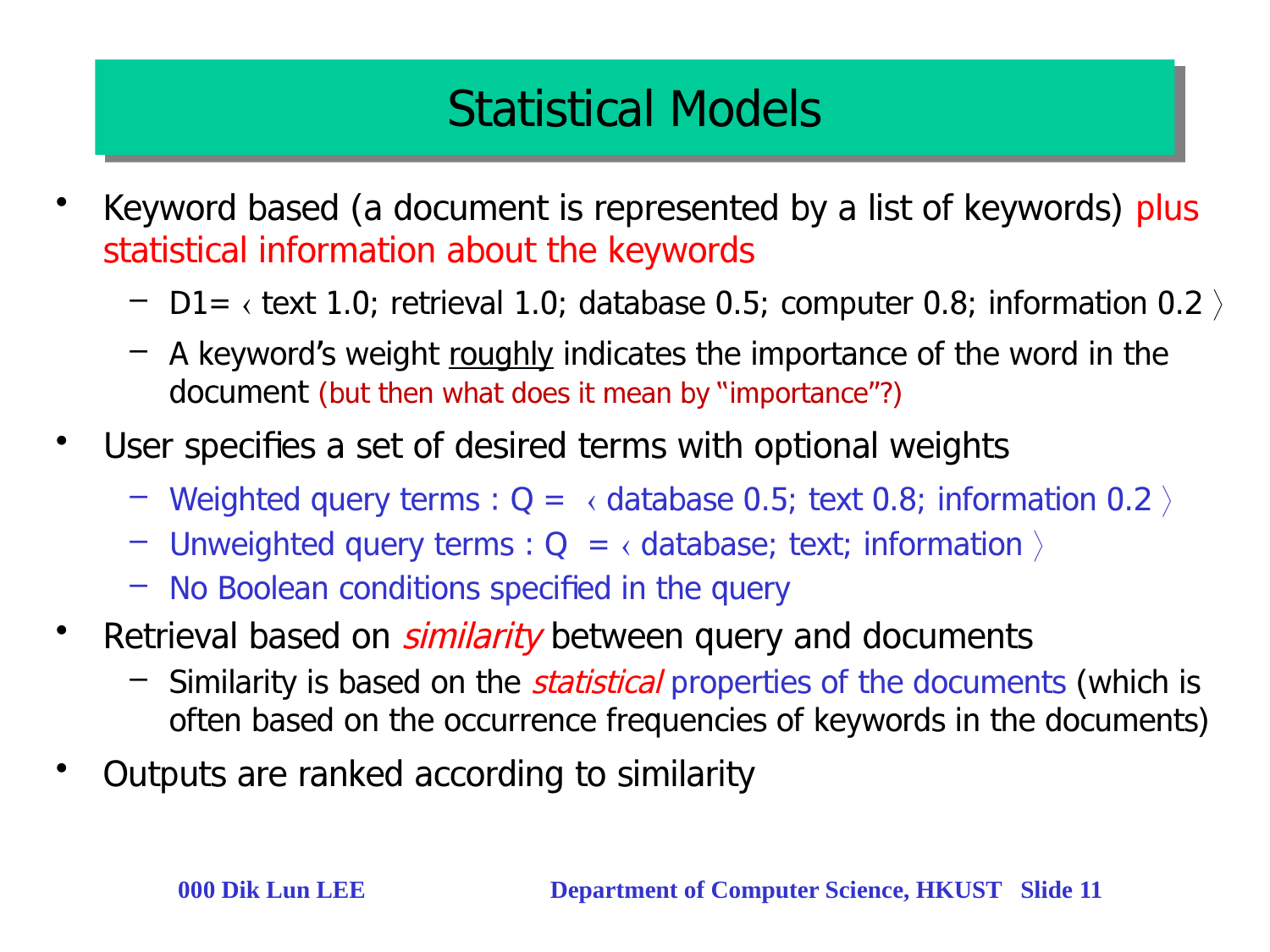

Statistical Models
Keyword based (a document is represented by a list of keywords) plus statistical information about the keywords
D1= 〈 text 1.0; retrieval 1.0; database 0.5; computer 0.8; information 0.2 〉
A keyword’s weight roughly indicates the importance of the word in the document (but then what does it mean by “importance”?)
User specifies a set of desired terms with optional weights
Weighted query terms : Q =  〈 database 0.5; text 0.8; information 0.2 〉
Unweighted query terms : Q  = 〈 database; text; information 〉
No Boolean conditions specified in the query
Retrieval based on similarity between query and documents
Similarity is based on the statistical properties of the documents (which is often based on the occurrence frequencies of keywords in the documents)
Outputs are ranked according to similarity
000 Dik Lun LEE                              Department of Computer Science, HKUST   Slide 11